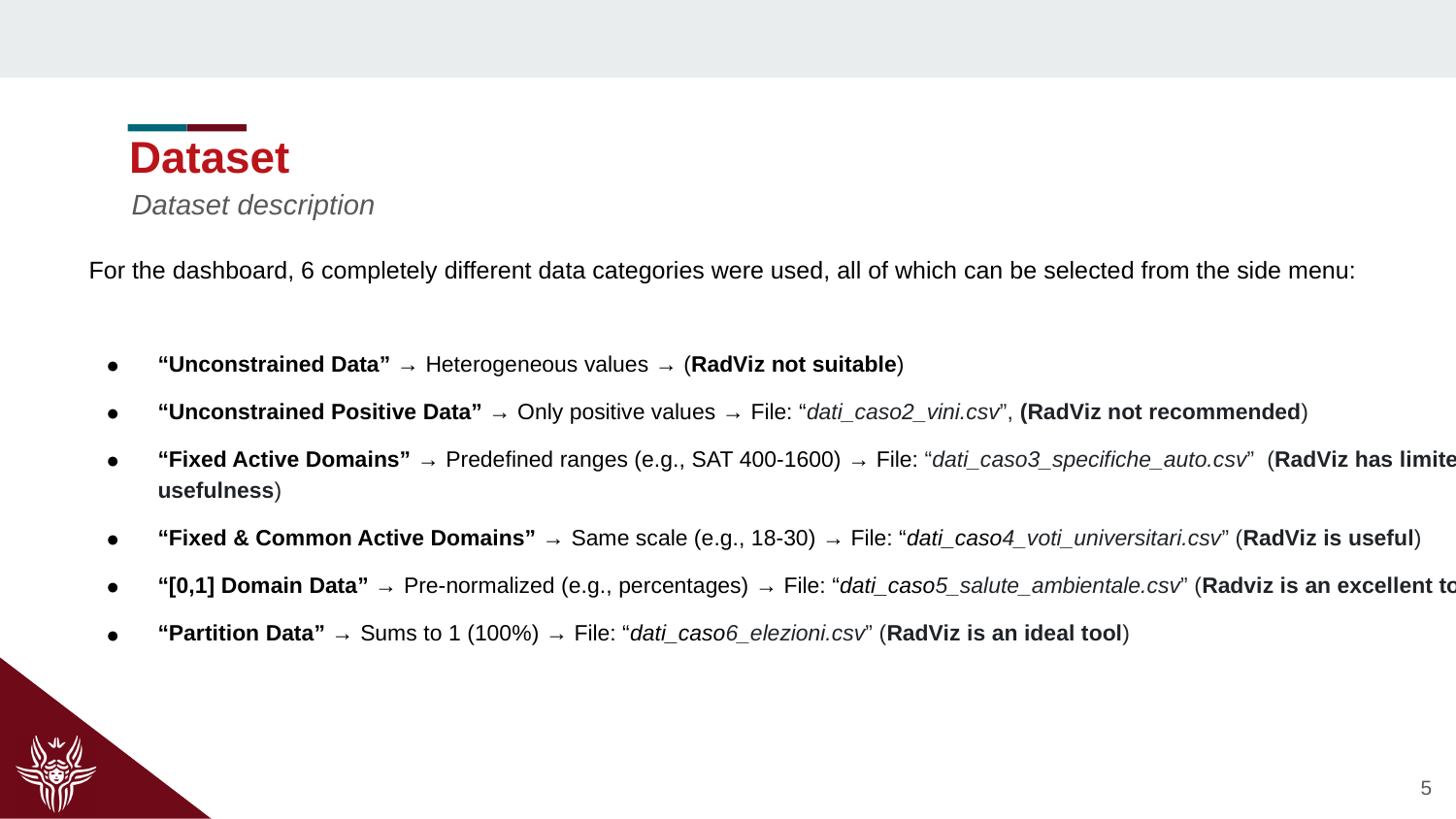

Dataset
Dataset description
For the dashboard, 6 completely different data categories were used, all of which can be selected from the side menu:

“Unconstrained Data” → Heterogeneous values → (RadViz not suitable)
“Unconstrained Positive Data” → Only positive values → File: “dati_caso2_vini.csv”, (RadViz not recommended)
“Fixed Active Domains” → Predefined ranges (e.g., SAT 400-1600) → File: “dati_caso3_specifiche_auto.csv”  (RadViz has limited usefulness)
“Fixed & Common Active Domains” → Same scale (e.g., 18-30) → File: “dati_caso4_voti_universitari.csv” (RadViz is useful)
“[0,1] Domain Data” → Pre-normalized (e.g., percentages) → File: “dati_caso5_salute_ambientale.csv” (Radviz is an excellent tool)
“Partition Data” → Sums to 1 (100%) → File: “dati_caso6_elezioni.csv” (RadViz is an ideal tool)

5